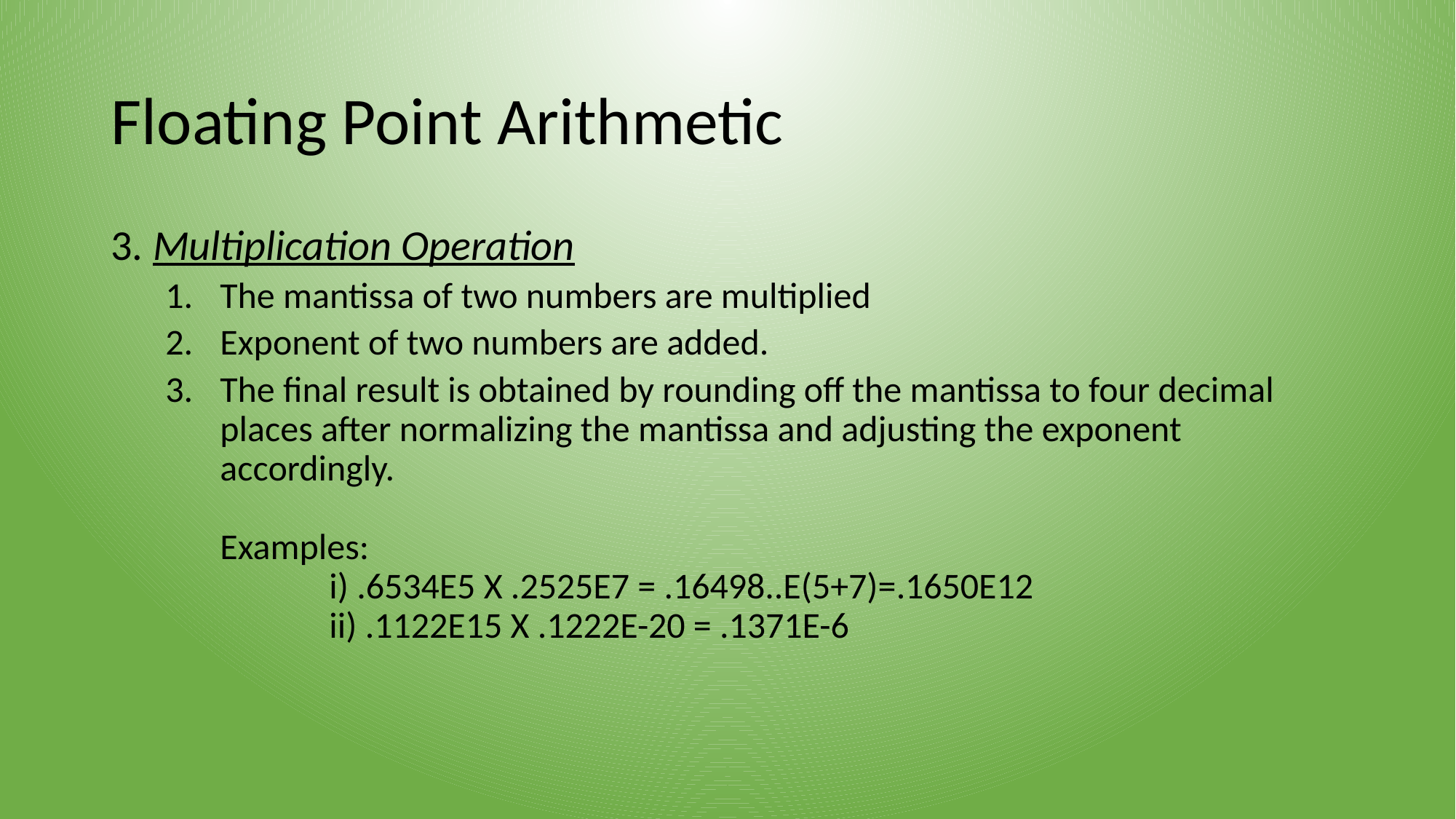

# Floating Point Arithmetic
3. Multiplication Operation
The mantissa of two numbers are multiplied
Exponent of two numbers are added.
The final result is obtained by rounding off the mantissa to four decimal places after normalizing the mantissa and adjusting the exponent accordingly.
Examples:
	i) .6534E5 X .2525E7 = .16498..E(5+7)=.1650E12
	ii) .1122E15 X .1222E-20 = .1371E-6